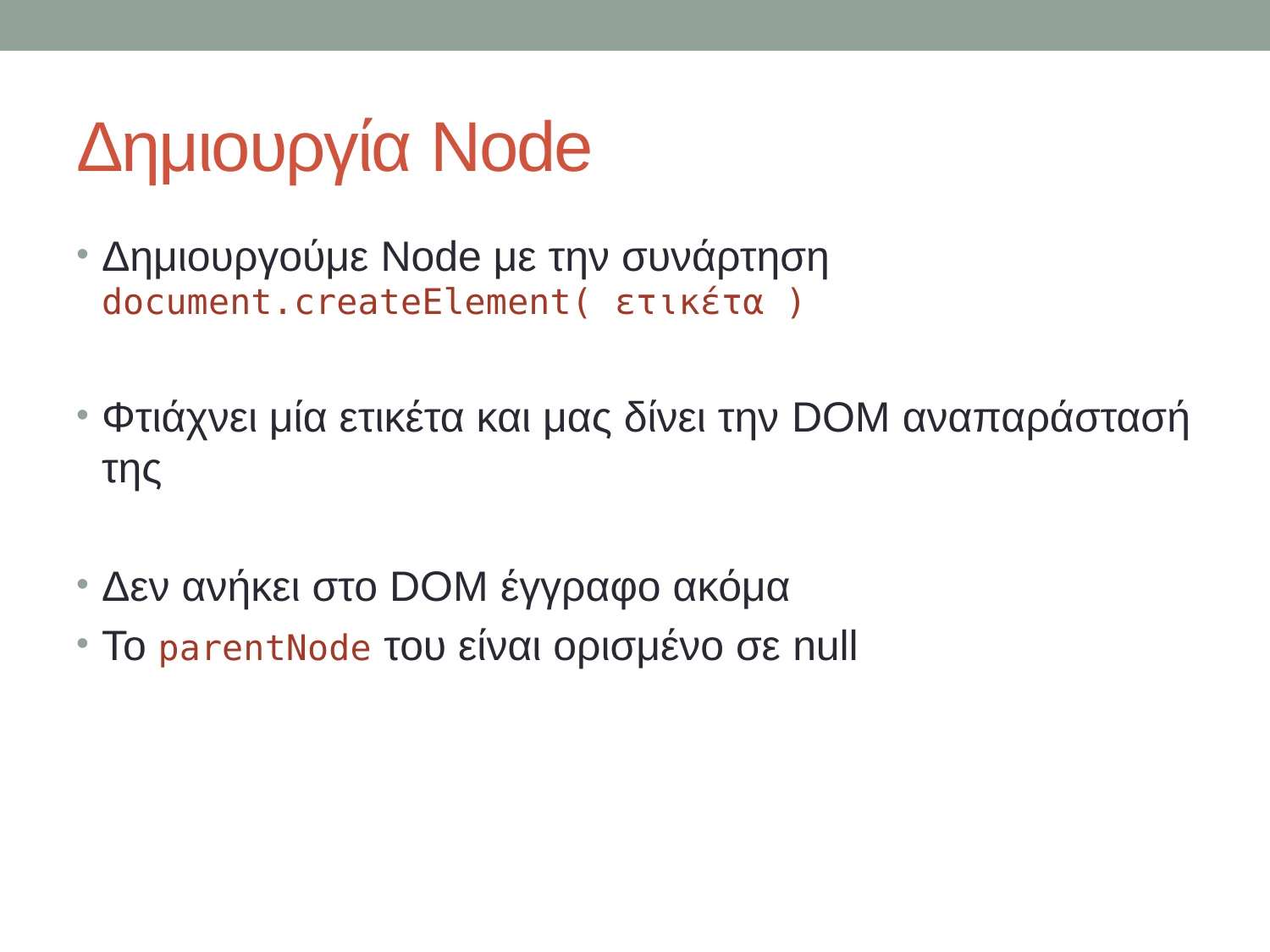

# Δημιουργία Node
Δημιουργούμε Node με την συνάρτηση document.createElement( ετικέτα )

Φτιάχνει μία ετικέτα και μας δίνει την DOM αναπαράστασή της

Δεν ανήκει στο DOM έγγραφο ακόμα
Το parentNode του είναι ορισμένο σε null